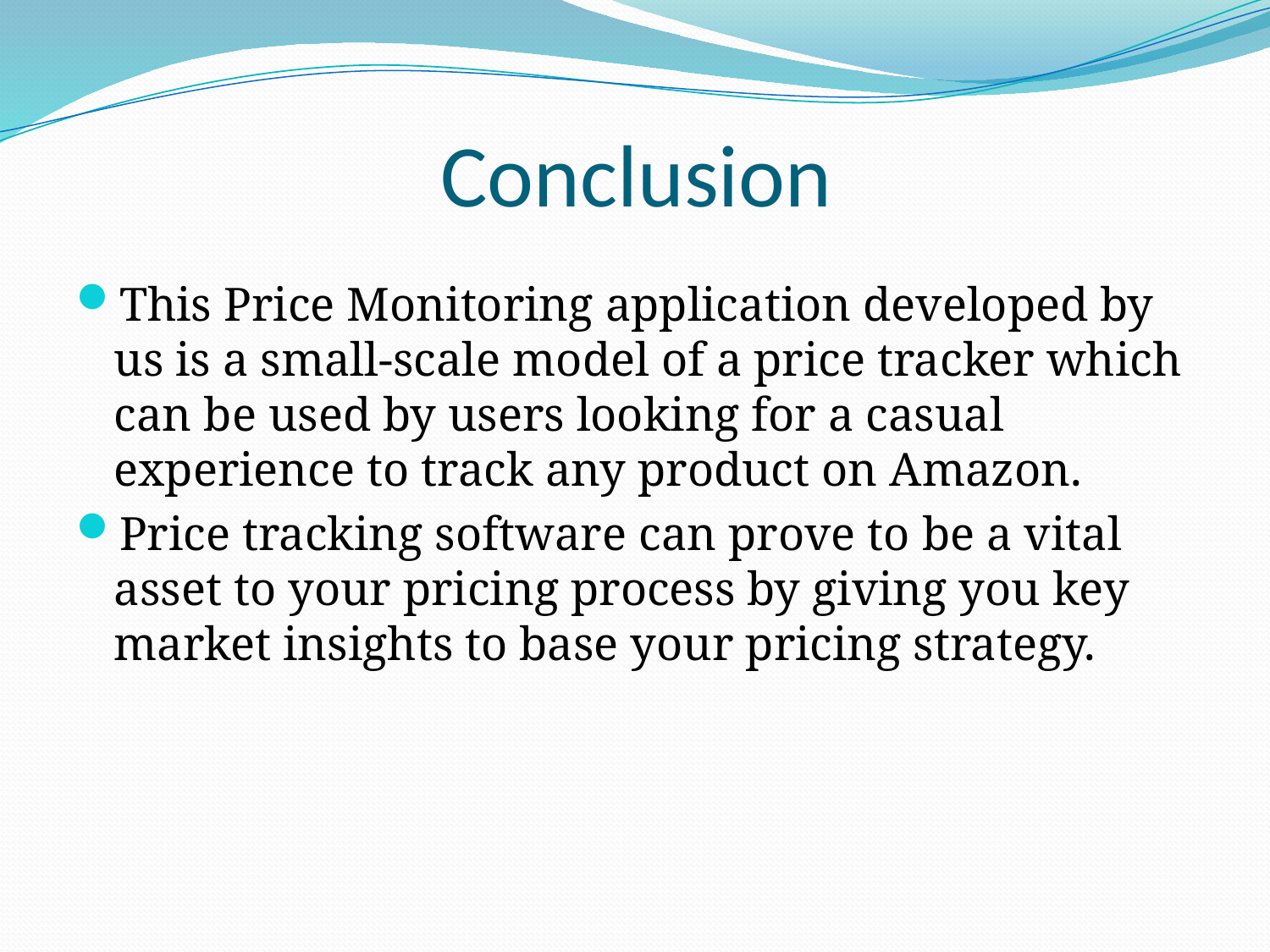

# Conclusion
This Price Monitoring application developed by us is a small-scale model of a price tracker which can be used by users looking for a casual experience to track any product on Amazon.
Price tracking software can prove to be a vital asset to your pricing process by giving you key market insights to base your pricing strategy.